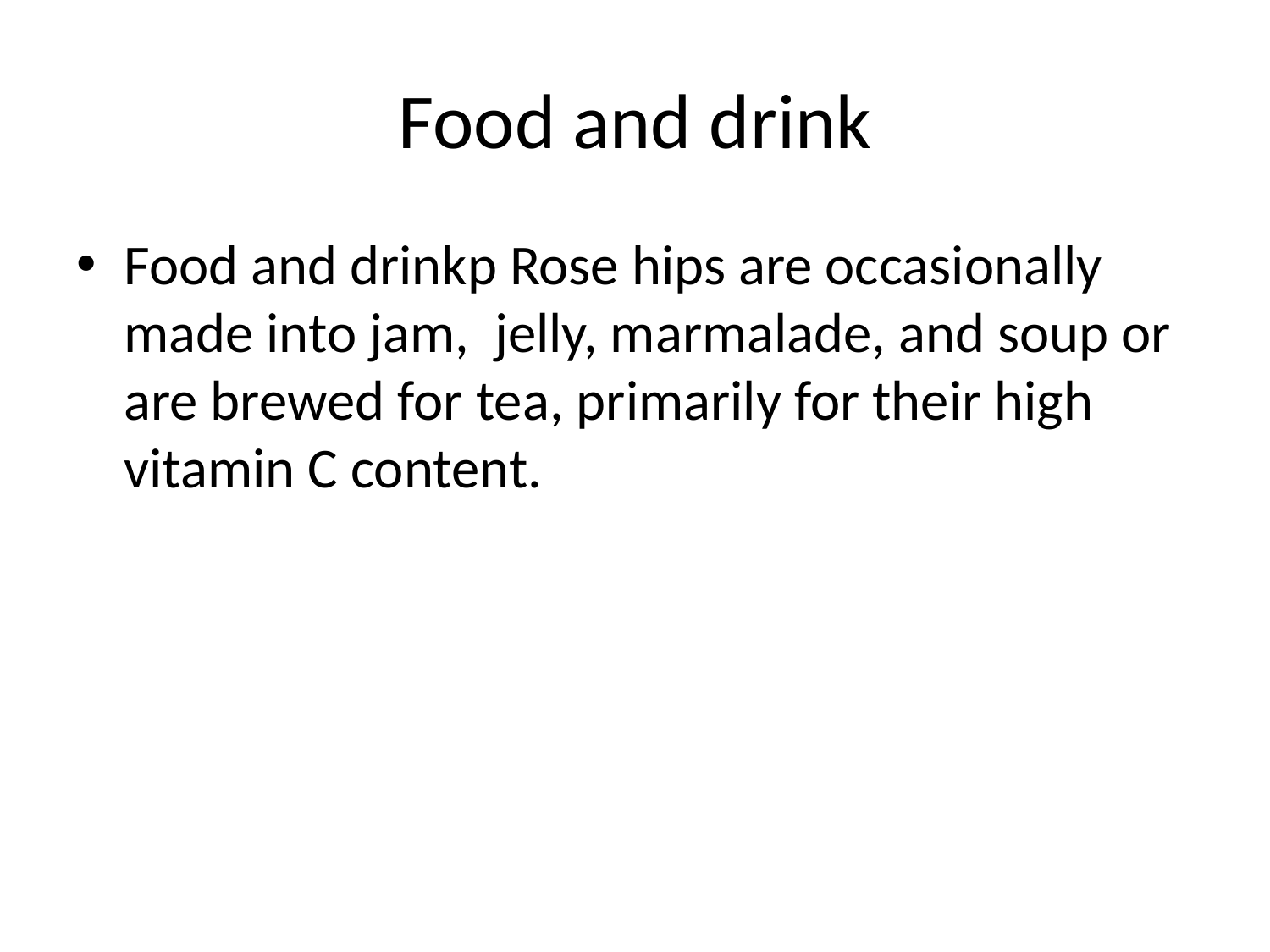

# Food and drink
Food and drinkp Rose hips are occasionally made into jam,  jelly, marmalade, and soup or are brewed for tea, primarily for their high vitamin C content.